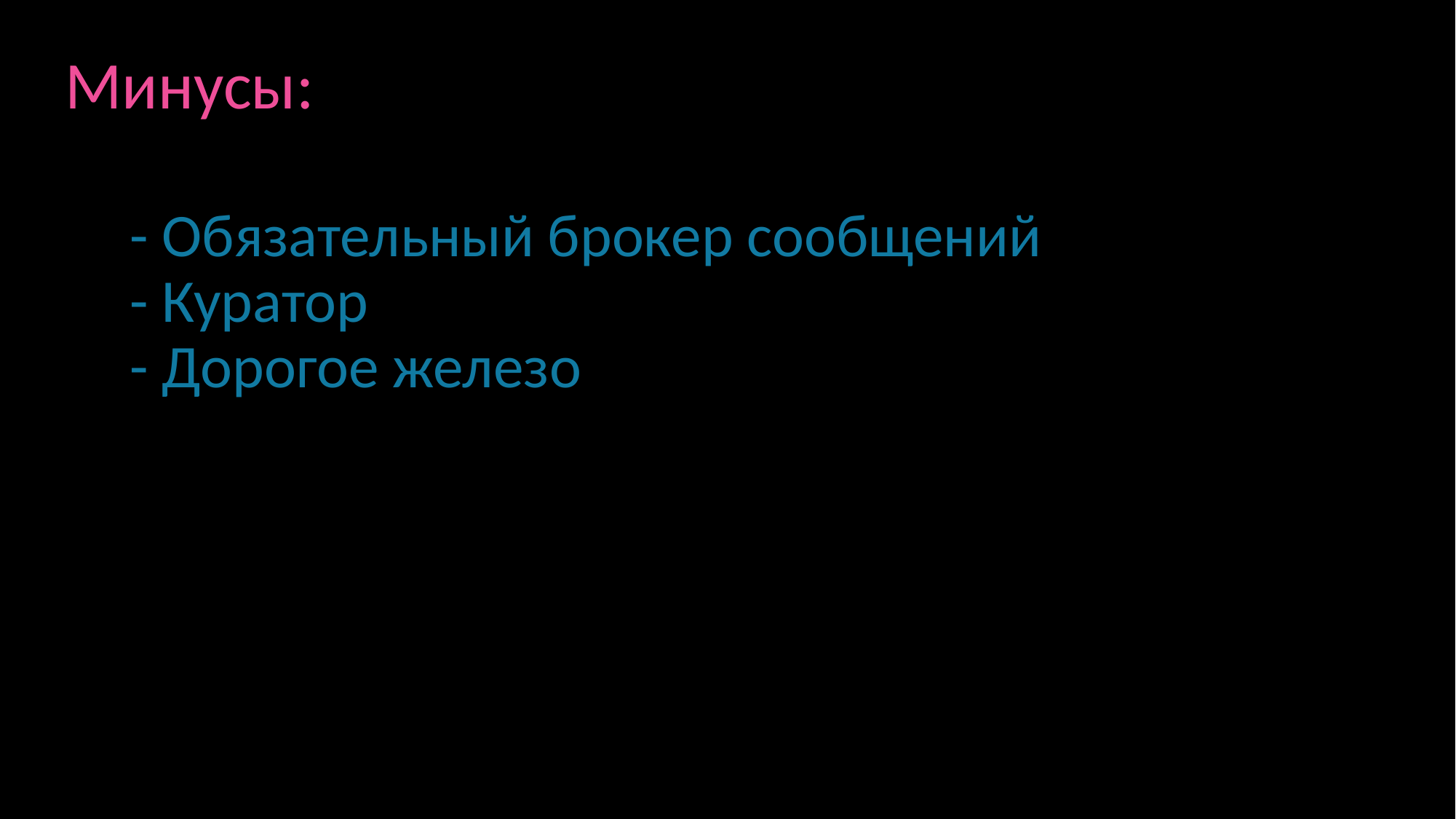

Минусы:
- Обязательный брокер сообщений
- Куратор
- Дорогое железо